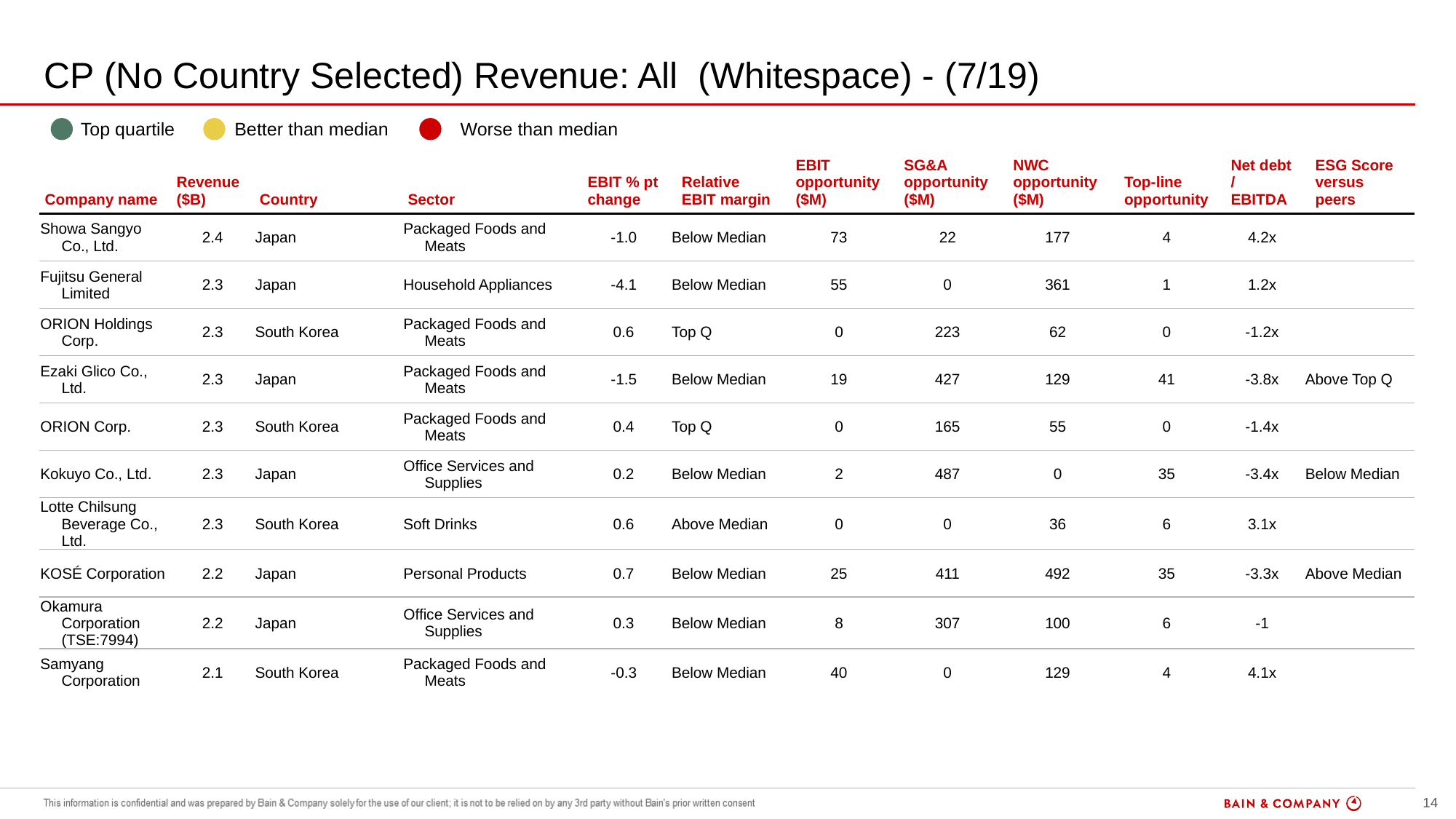

# CP (No Country Selected) Revenue: All  (Whitespace) - (7/19)
|  | Top quartile |  | Better than median |  | Worse than median |
| --- | --- | --- | --- | --- | --- |
| Company name | Revenue ($B) | Country | Sector | EBIT % pt change | Relative EBIT margin | EBIT opportunity ($M) | SG&A opportunity ($M) | NWC opportunity ($M) | Top-line opportunity | Net debt / EBITDA | ESG Score versus peers |
| --- | --- | --- | --- | --- | --- | --- | --- | --- | --- | --- | --- |
| Showa Sangyo Co., Ltd. | 2.4 | Japan | Packaged Foods and Meats | -1.0 | Below Median | 73 | 22 | 177 | 4 | 4.2x |  |
| Fujitsu General Limited | 2.3 | Japan | Household Appliances | -4.1 | Below Median | 55 | 0 | 361 | 1 | 1.2x |  |
| ORION Holdings Corp. | 2.3 | South Korea | Packaged Foods and Meats | 0.6 | Top Q | 0 | 223 | 62 | 0 | -1.2x |  |
| Ezaki Glico Co., Ltd. | 2.3 | Japan | Packaged Foods and Meats | -1.5 | Below Median | 19 | 427 | 129 | 41 | -3.8x | Above Top Q |
| ORION Corp. | 2.3 | South Korea | Packaged Foods and Meats | 0.4 | Top Q | 0 | 165 | 55 | 0 | -1.4x |  |
| Kokuyo Co., Ltd. | 2.3 | Japan | Office Services and Supplies | 0.2 | Below Median | 2 | 487 | 0 | 35 | -3.4x | Below Median |
| Lotte Chilsung Beverage Co., Ltd. | 2.3 | South Korea | Soft Drinks | 0.6 | Above Median | 0 | 0 | 36 | 6 | 3.1x |  |
| KOSÉ Corporation | 2.2 | Japan | Personal Products | 0.7 | Below Median | 25 | 411 | 492 | 35 | -3.3x | Above Median |
| Okamura Corporation (TSE:7994) | 2.2 | Japan | Office Services and Supplies | 0.3 | Below Median | 8 | 307 | 100 | 6 | -1 |  |
| Samyang Corporation | 2.1 | South Korea | Packaged Foods and Meats | -0.3 | Below Median | 40 | 0 | 129 | 4 | 4.1x |  |